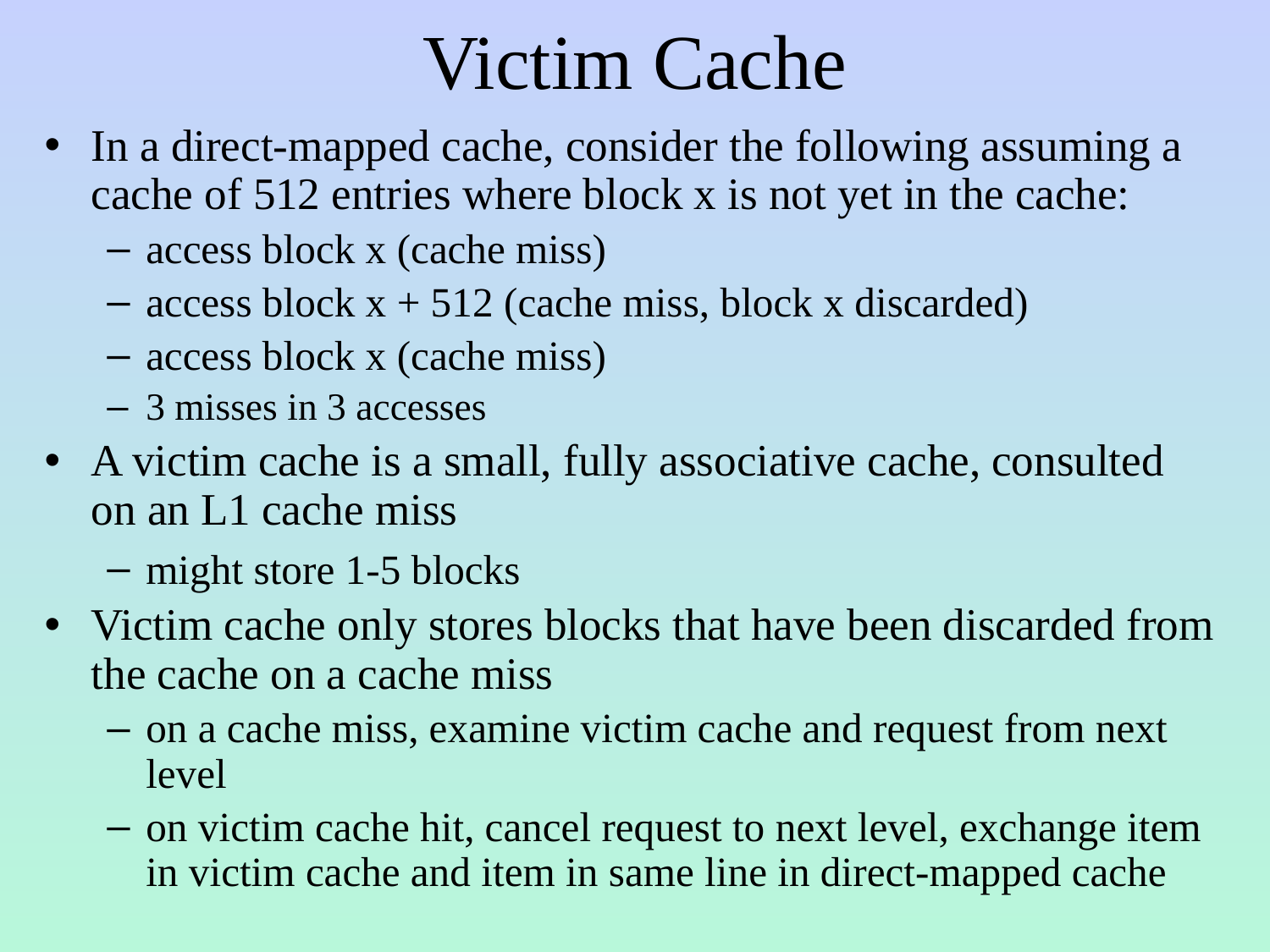

# Victim Cache
In a direct-mapped cache, consider the following assuming a cache of 512 entries where block x is not yet in the cache:
access block x (cache miss)
access block x + 512 (cache miss, block x discarded)
access block x (cache miss)
3 misses in 3 accesses
A victim cache is a small, fully associative cache, consulted on an L1 cache miss
might store 1-5 blocks
Victim cache only stores blocks that have been discarded from the cache on a cache miss
on a cache miss, examine victim cache and request from next level
on victim cache hit, cancel request to next level, exchange item in victim cache and item in same line in direct-mapped cache